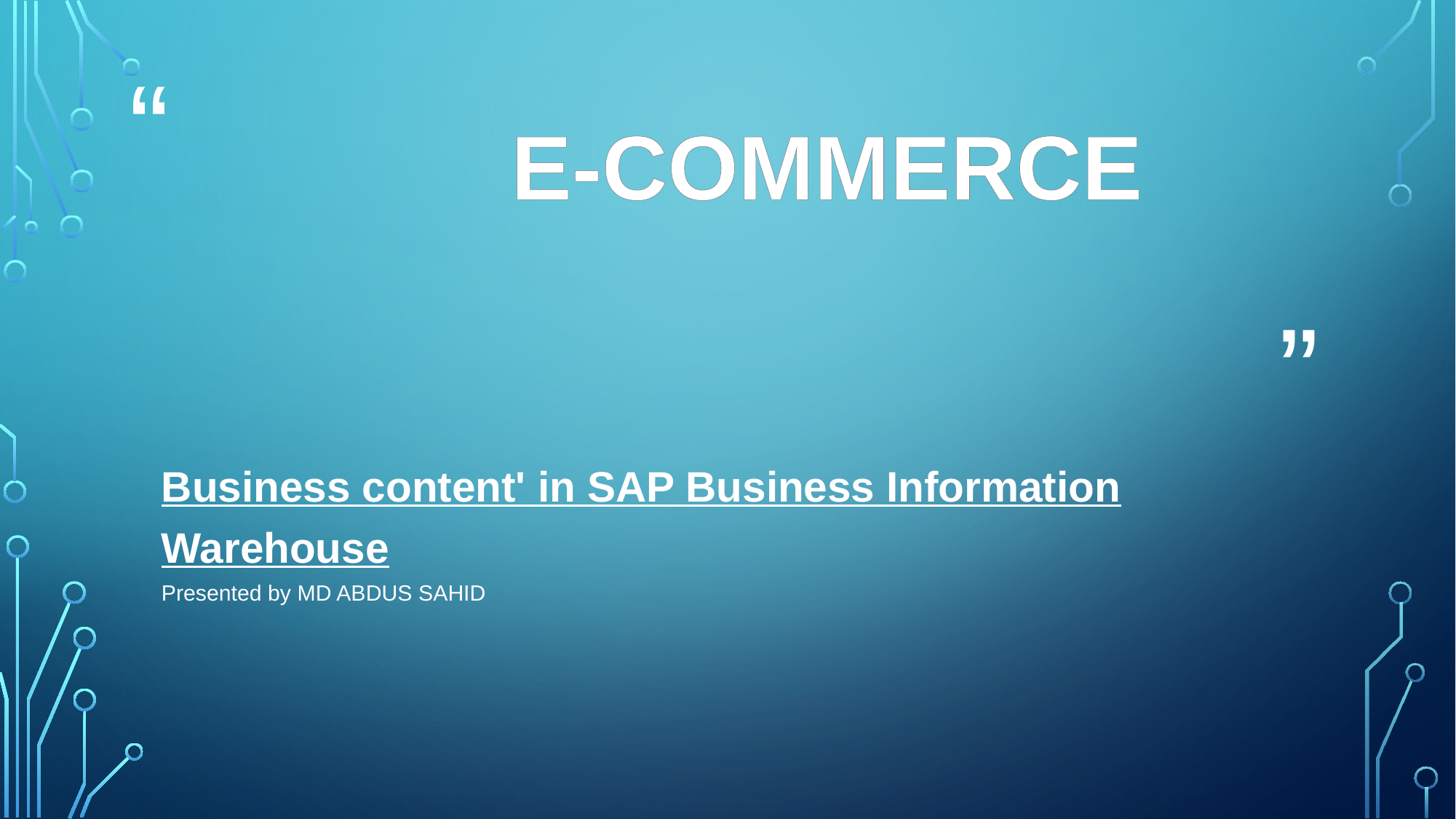

# E-COMMERCE
Business content' in SAP Business Information Warehouse
Presented by MD ABDUS SAHID